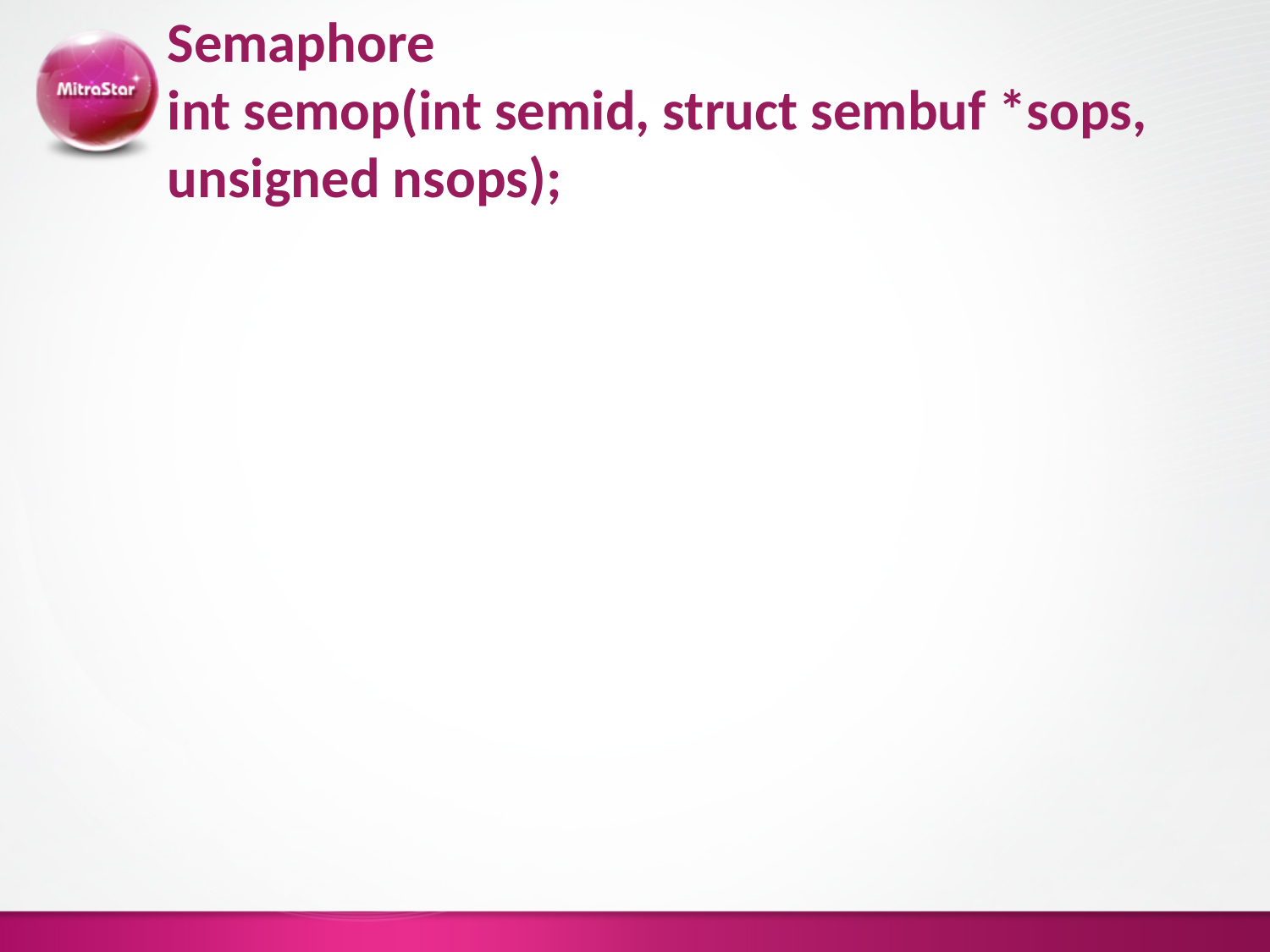

# Semaphore int semop(int semid, struct sembuf *sops, unsigned nsops);
Semid: sempahore ID
Sops: operation in the special semaphore.
Nsops: size of sops
sembuf struct：
struct sembuf {
 	unsigned short  	sem_num;		/* semaphore index 							in array */
	short  sem_op;		/* semaphore operation */
    short sem_flg;		/* operation flags */
};